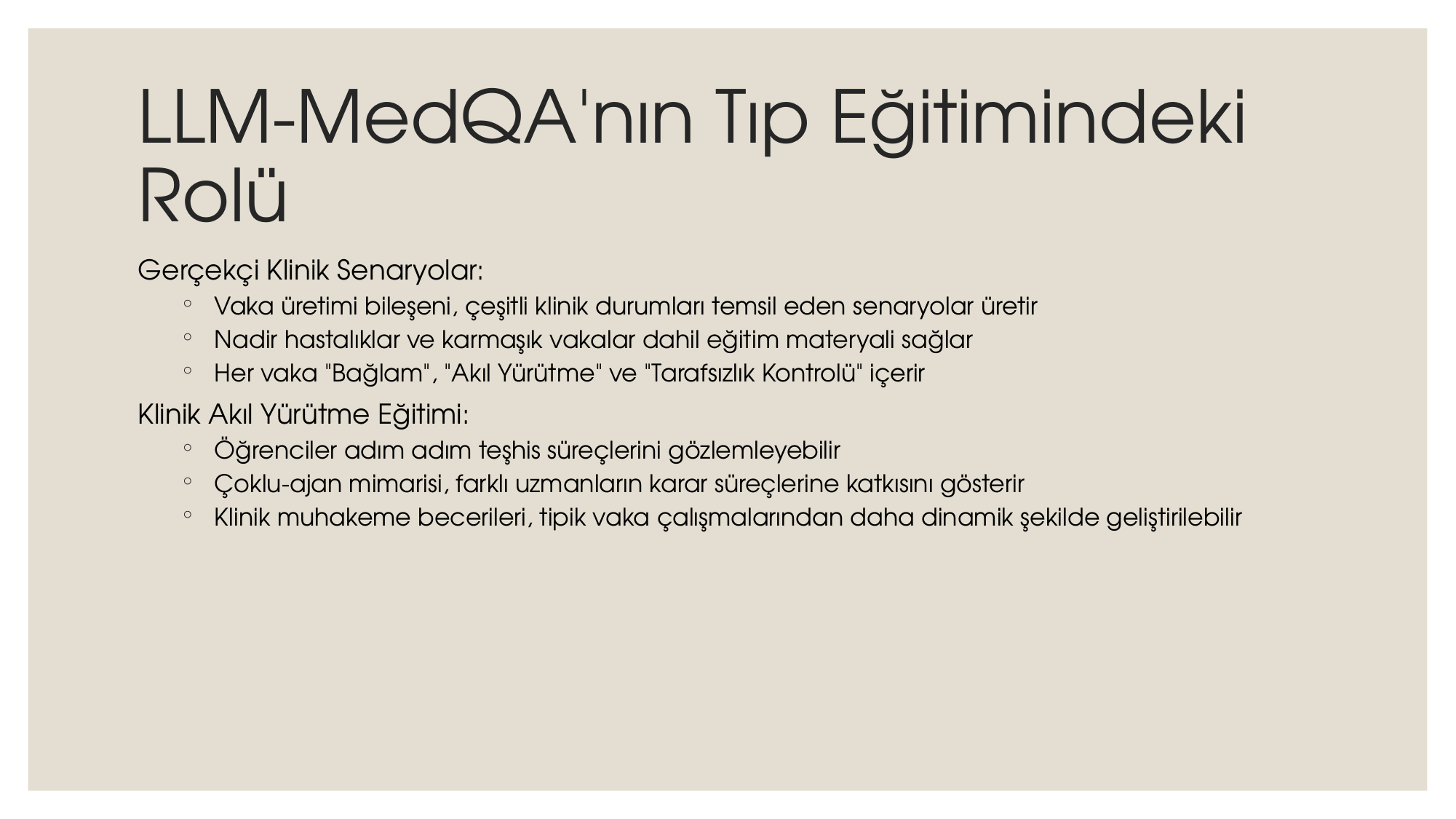

# LLM-MedQA'nın Tıp Eğitimindeki Rolü
Gerçekçi Klinik Senaryolar:
Vaka üretimi bileşeni, çeşitli klinik durumları temsil eden senaryolar üretir
Nadir hastalıklar ve karmaşık vakalar dahil eğitim materyali sağlar
Her vaka "Bağlam", "Akıl Yürütme" ve "Tarafsızlık Kontrolü" içerir
Klinik Akıl Yürütme Eğitimi:
Öğrenciler adım adım teşhis süreçlerini gözlemleyebilir
Çoklu-ajan mimarisi, farklı uzmanların karar süreçlerine katkısını gösterir
Klinik muhakeme becerileri, tipik vaka çalışmalarından daha dinamik şekilde geliştirilebilir